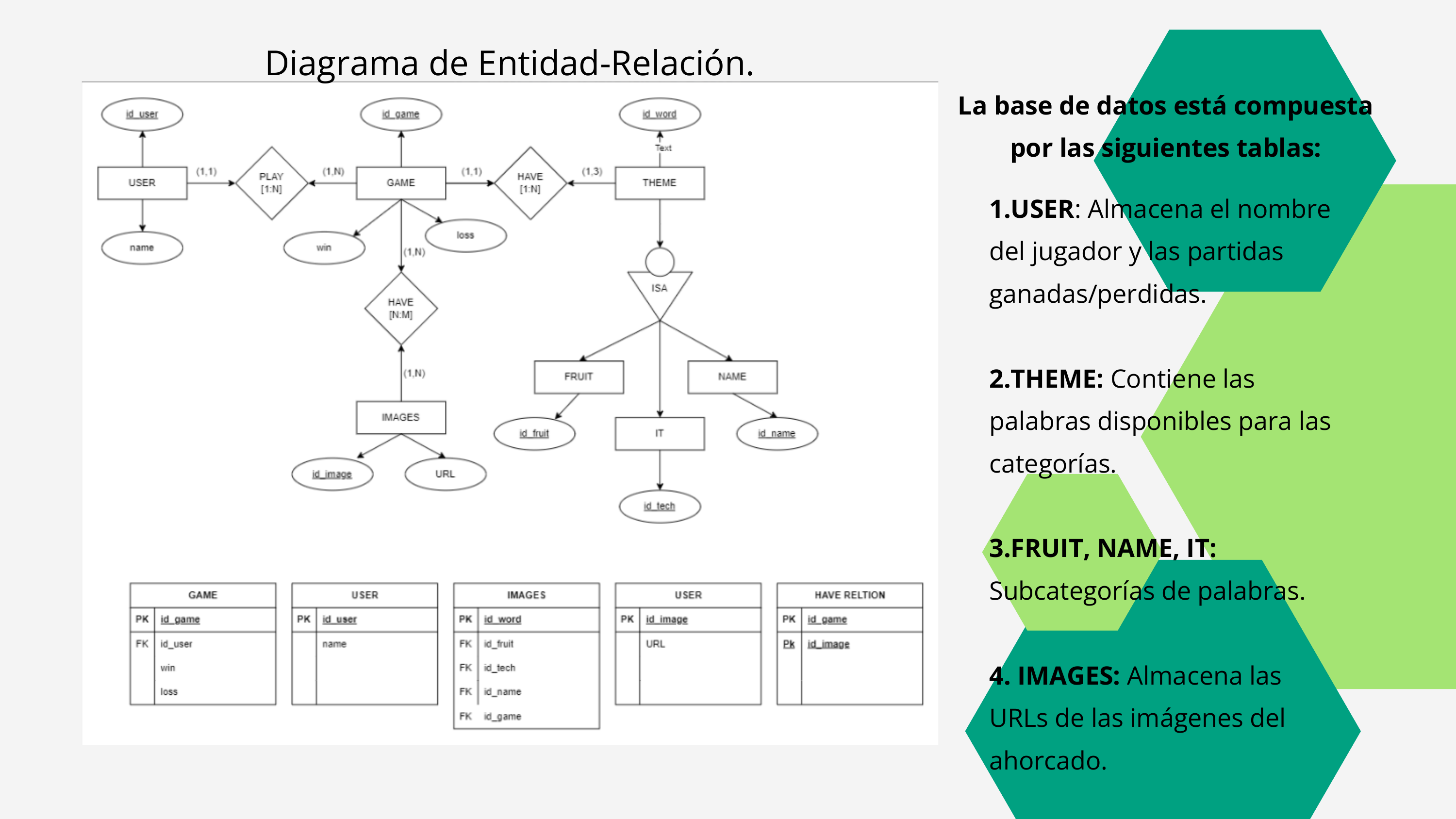

Diagrama de Entidad-Relación.

La base de datos está compuesta por las siguientes tablas:

1.USER: Almacena el nombre del jugador y las partidas ganadas/perdidas.

2.THEME: Contiene las palabras disponibles para las categorías.

3.FRUIT, NAME, IT: Subcategorías de palabras.

4. IMAGES: Almacena las URLs de las imágenes del ahorcado.